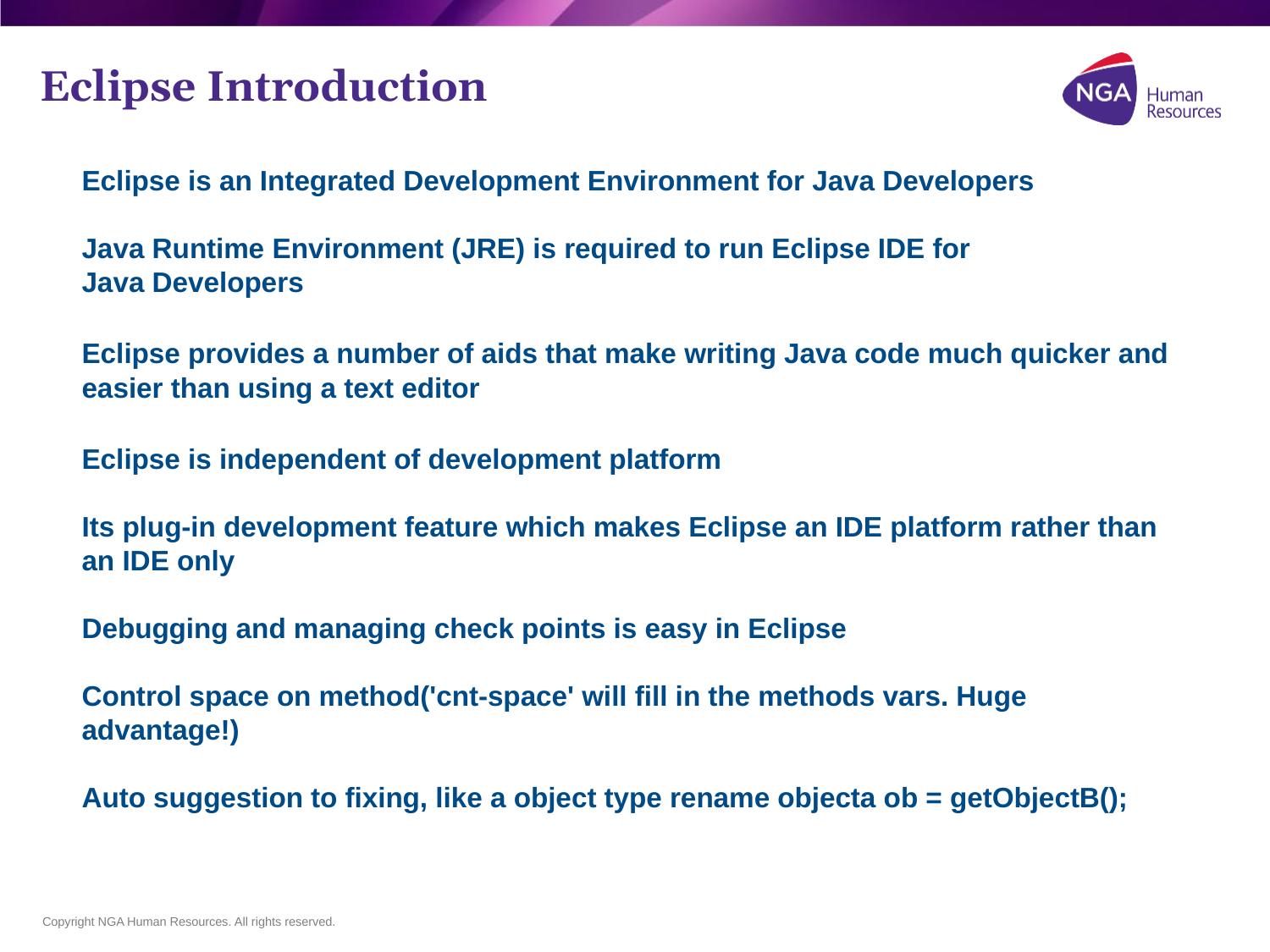

# Eclipse Introduction
Eclipse is an Integrated Development Environment for Java Developers

Java Runtime Environment (JRE) is required to run Eclipse IDE for Java Developers

Eclipse provides a number of aids that make writing Java code much quicker and easier than using a text editor

Eclipse is independent of development platform

Its plug-in development feature which makes Eclipse an IDE platform rather than an IDE only

Debugging and managing check points is easy in Eclipse

Control space on method('cnt-space' will fill in the methods vars. Huge advantage!)

Auto suggestion to fixing, like a object type rename objecta ob = getObjectB();